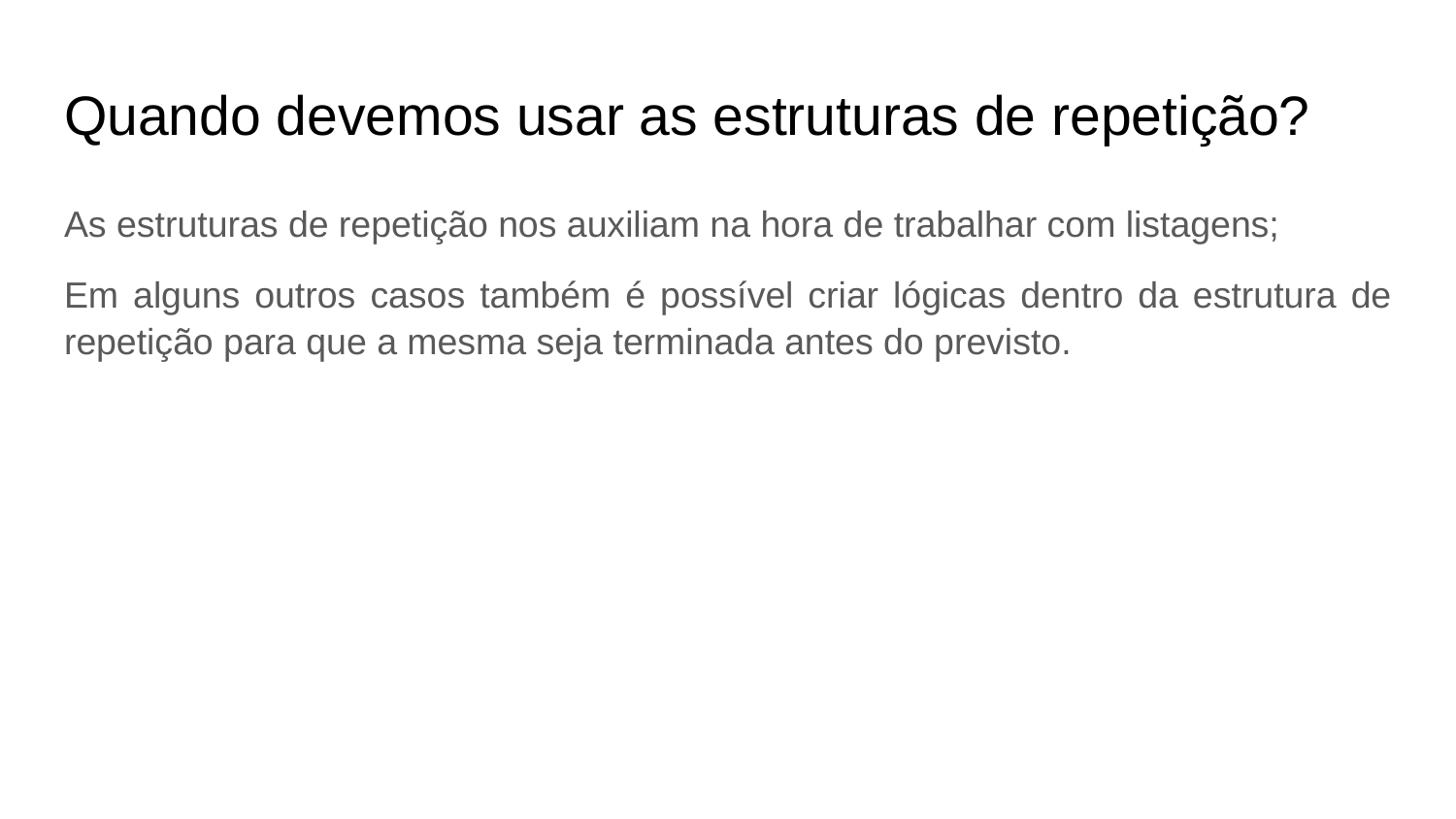

# Quando devemos usar as estruturas de repetição?
As estruturas de repetição nos auxiliam na hora de trabalhar com listagens;
Em alguns outros casos também é possível criar lógicas dentro da estrutura de repetição para que a mesma seja terminada antes do previsto.